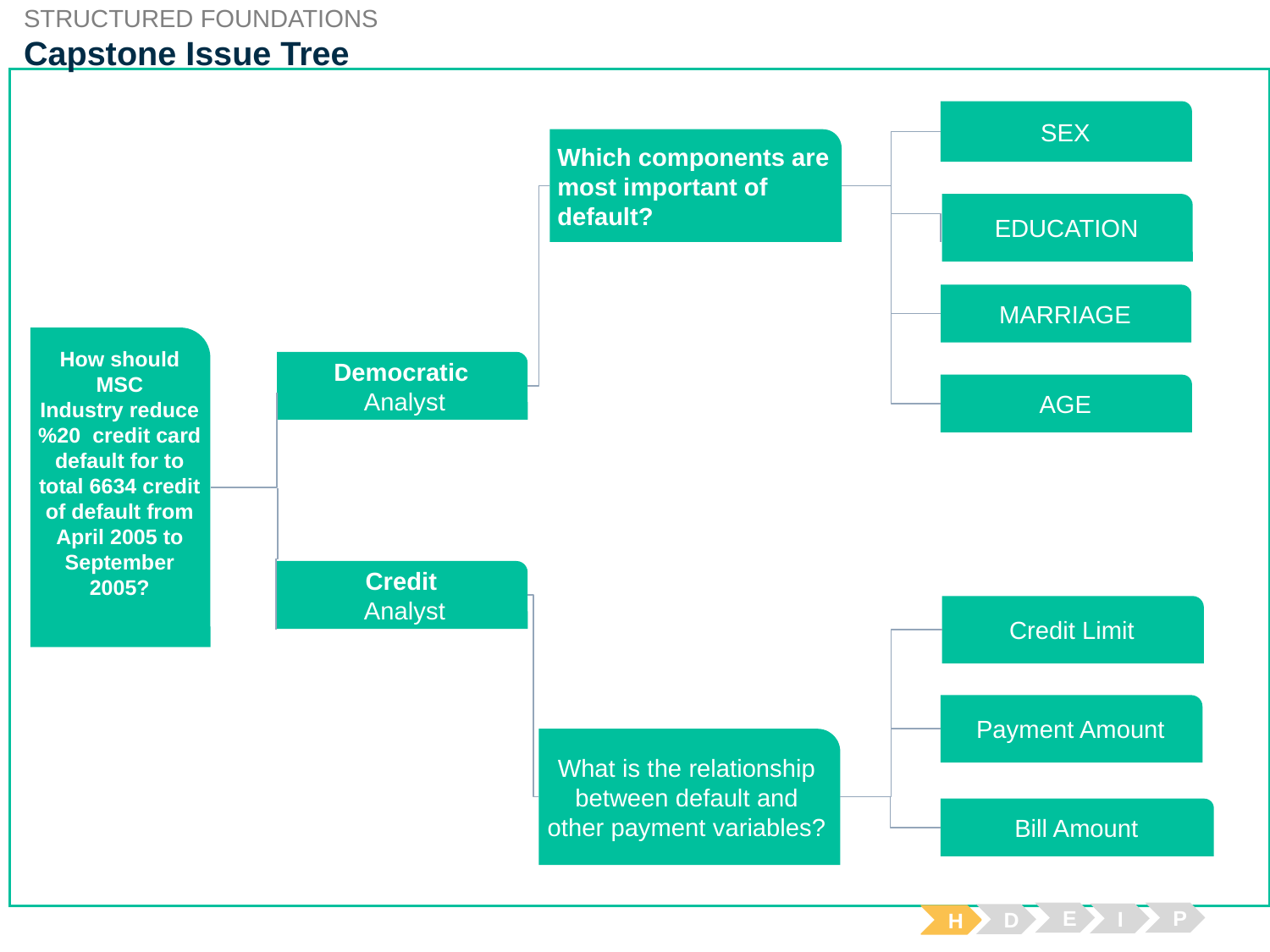

STRUCTURED FOUNDATIONS
# Capstone Issue Tree

SEX
Which components are most important of default?
EDUCATION
MARRIAGE
How should MSC Industry reduce %20  credit card default for to total 6634 credit of default from April 2005 to September 2005?

Democratic
 Analyst
AGE
Credit
 Analyst
Credit Limit
Payment Amount
What is the relationship between default and other payment variables?
Bill Amount
E
P
I
D
H